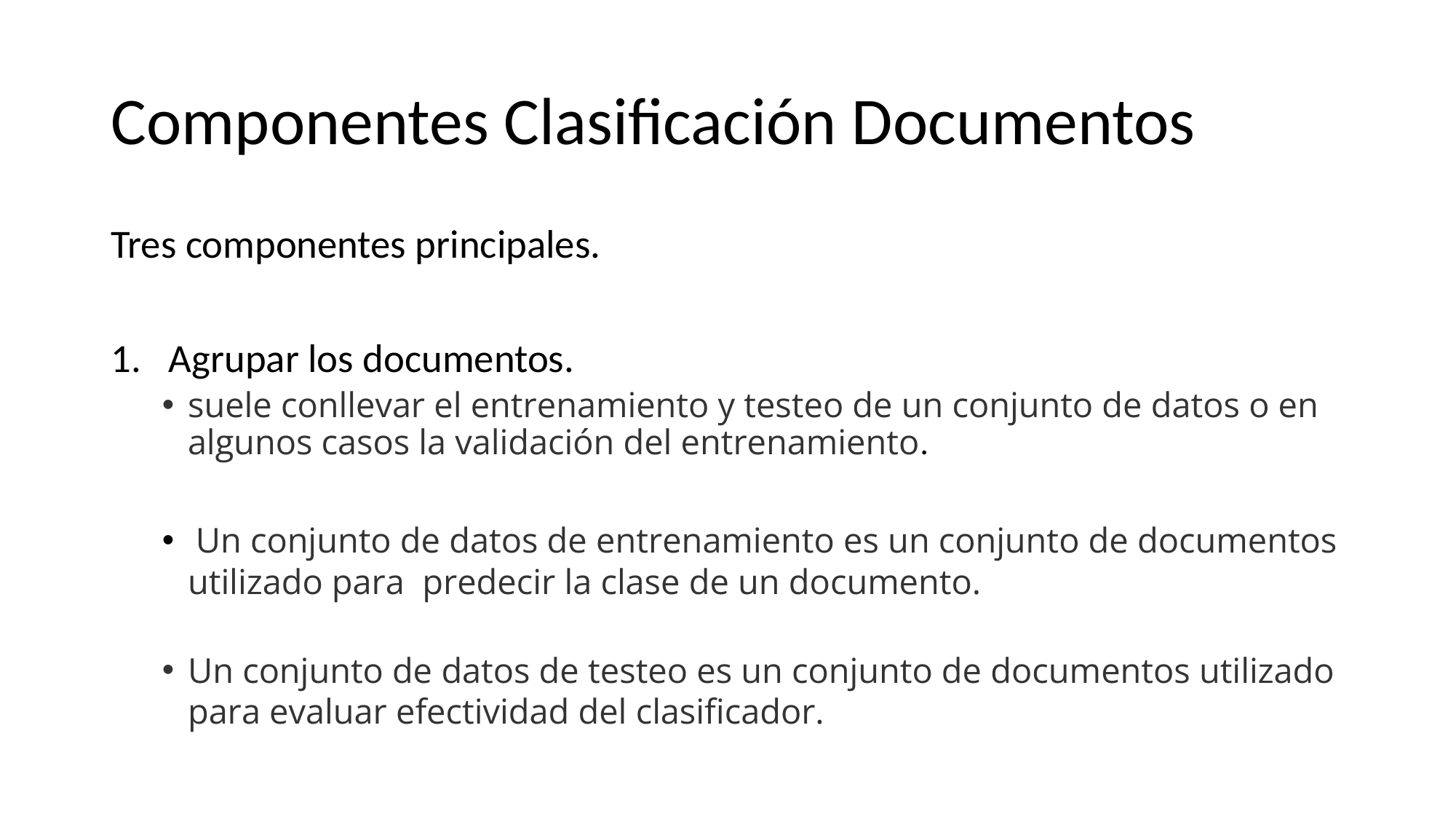

# Componentes Clasificación Documentos
Tres componentes principales.

Agrupar los documentos.
suele conllevar el entrenamiento y testeo de un conjunto de datos o en algunos casos la validación del entrenamiento.

 Un conjunto de datos de entrenamiento es un conjunto de documentos utilizado para  predecir la clase de un documento.

Un conjunto de datos de testeo es un conjunto de documentos utilizado para evaluar efectividad del clasificador.